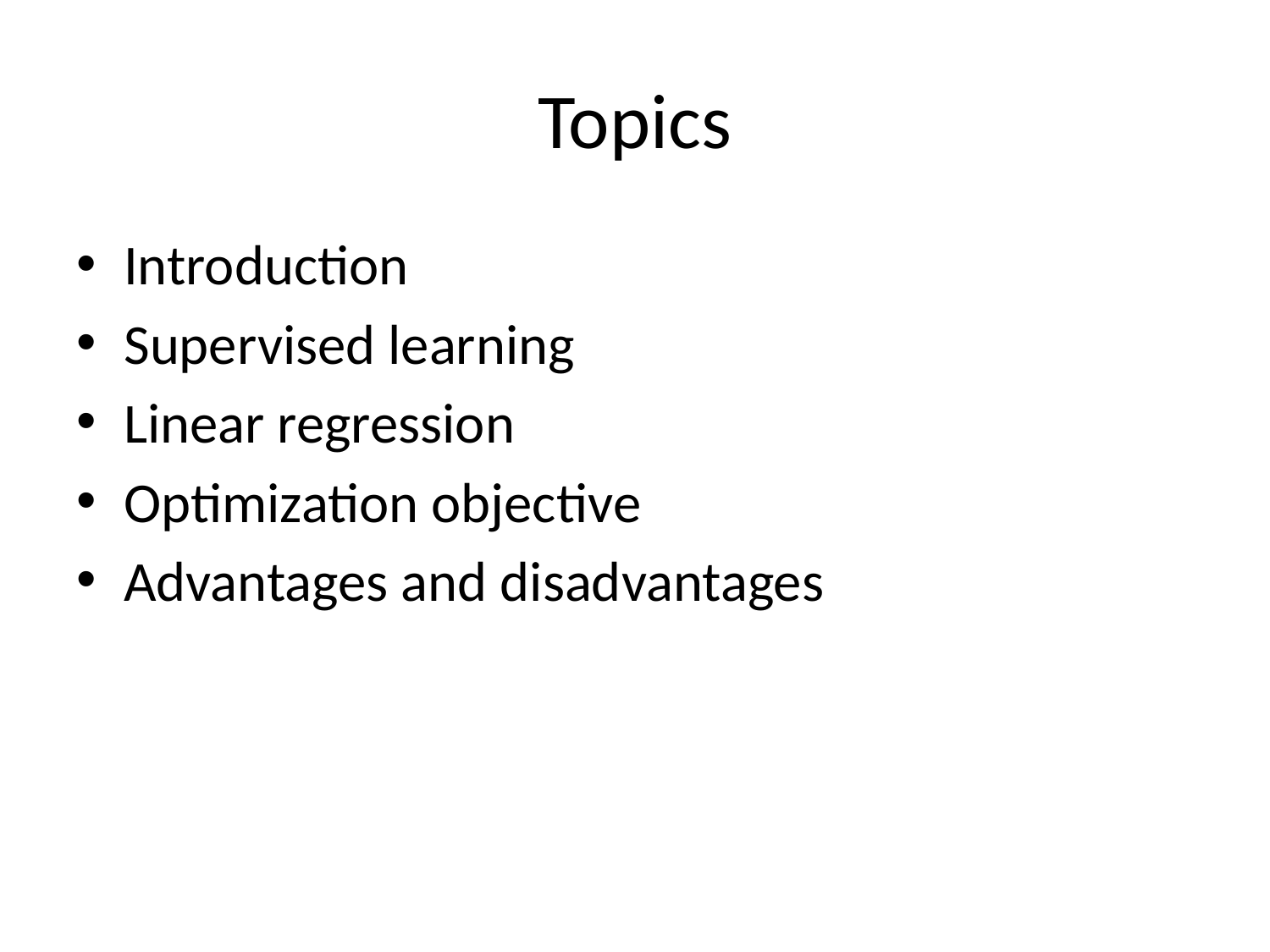

# Topics
Introduction
Supervised learning
Linear regression
Optimization objective
Advantages and disadvantages